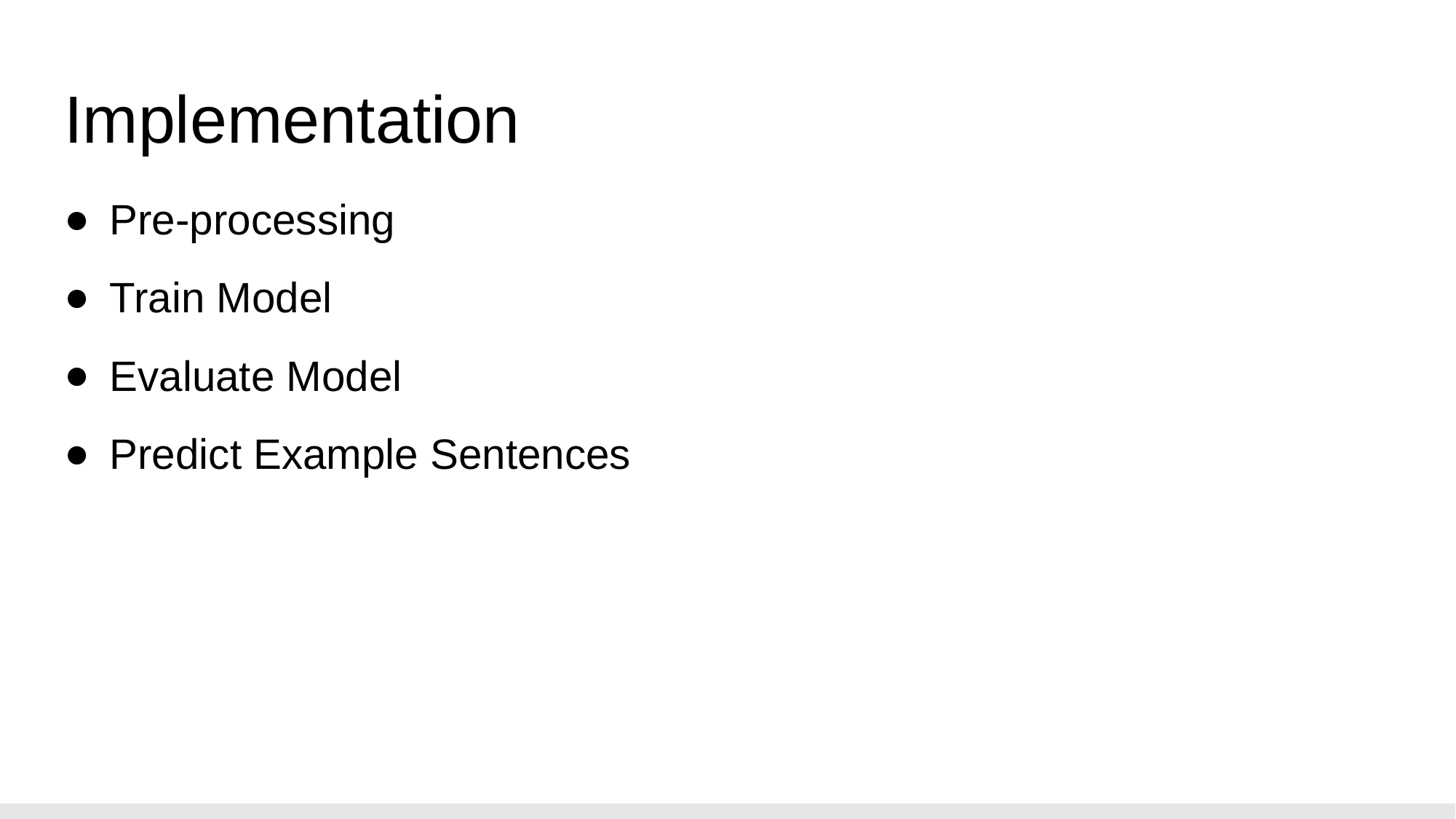

# Implementation
Pre-processing
Train Model
Evaluate Model
Predict Example Sentences